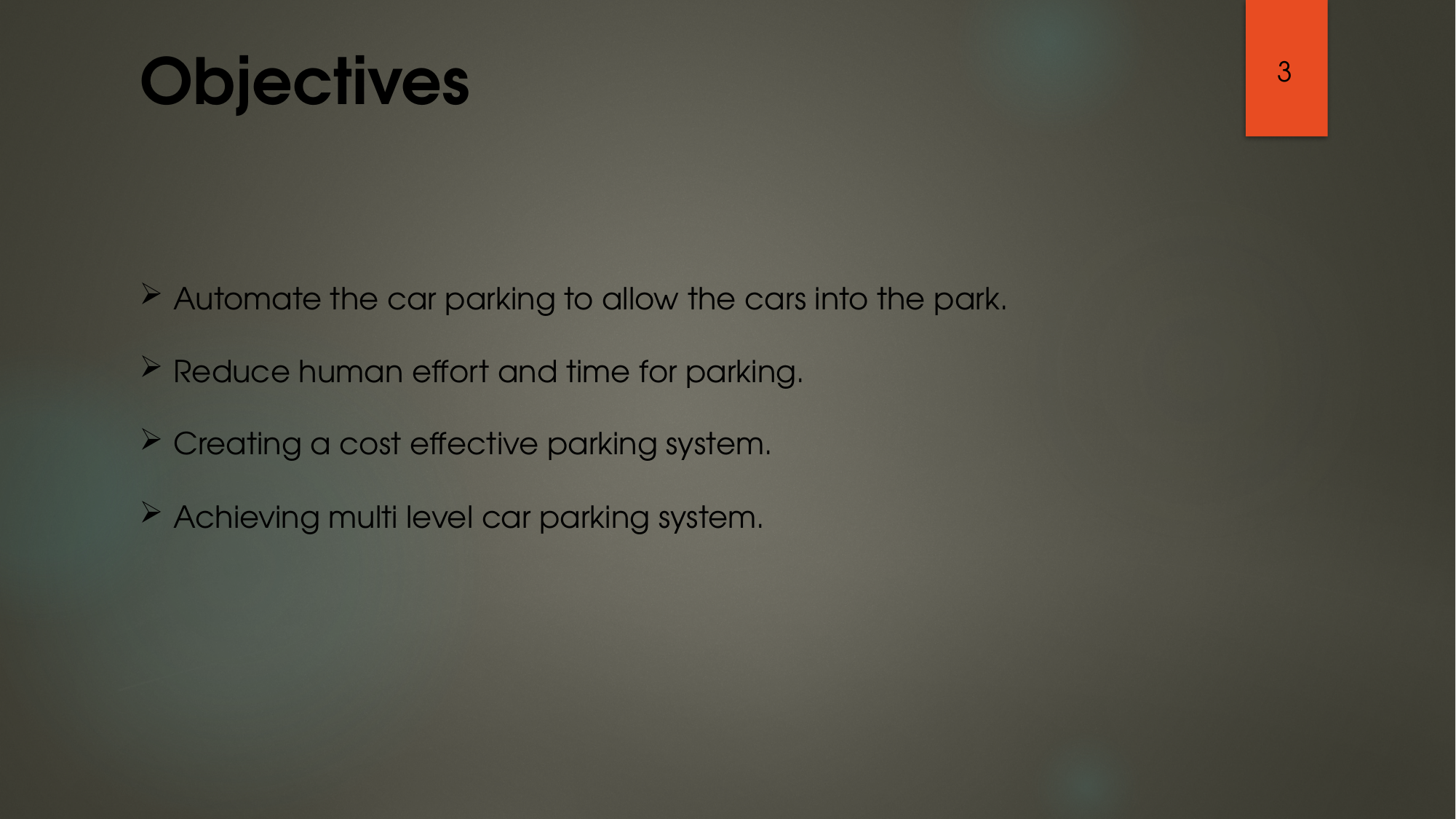

# Objectives
3
Automate the car parking to allow the cars into the park.

Reduce human effort and time for parking.

Creating a cost effective parking system.

Achieving multi level car parking system.